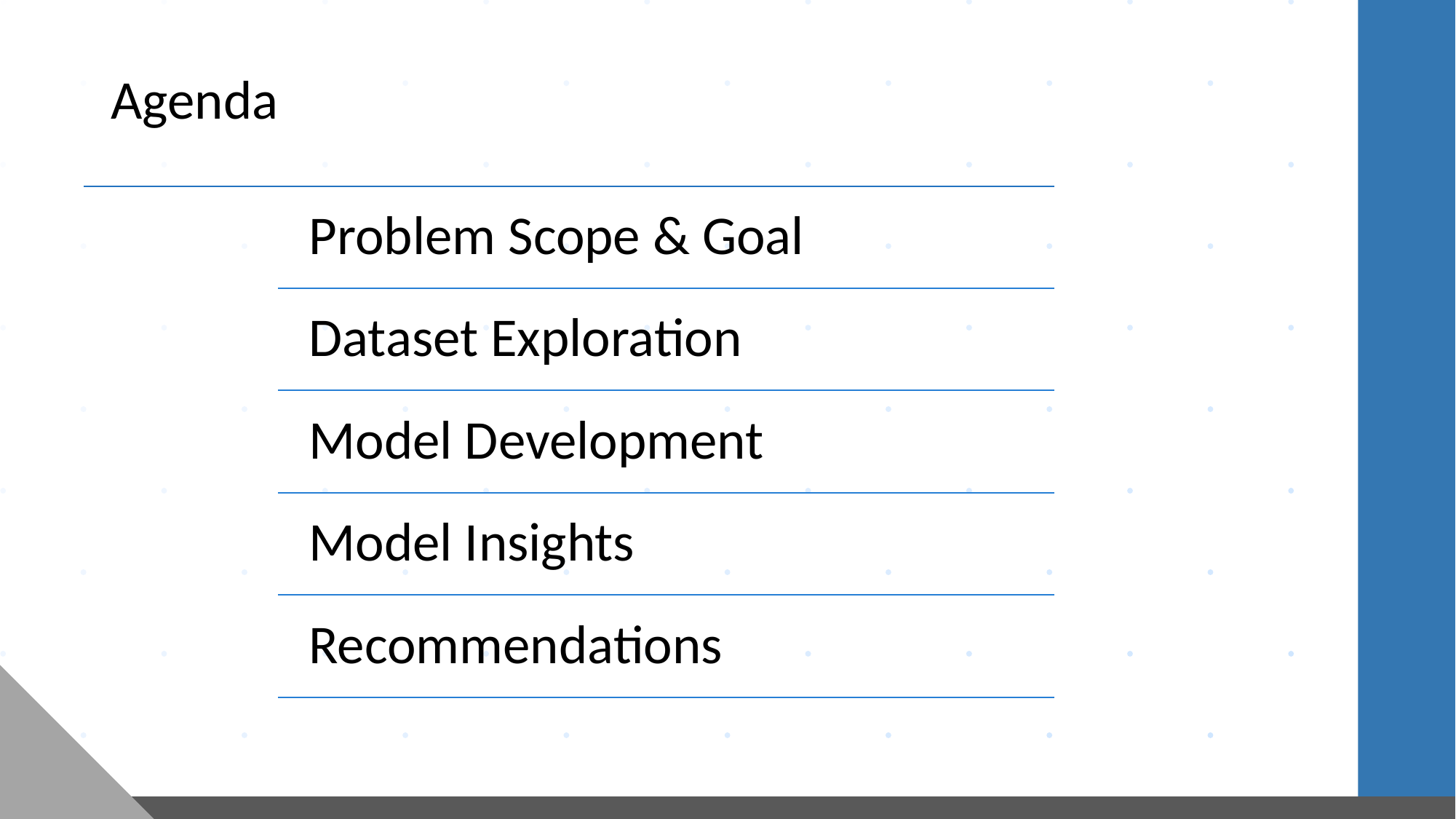

# Agenda

Problem Scope & Goal

Dataset Exploration

Model Development

Model Insights

Recommendations